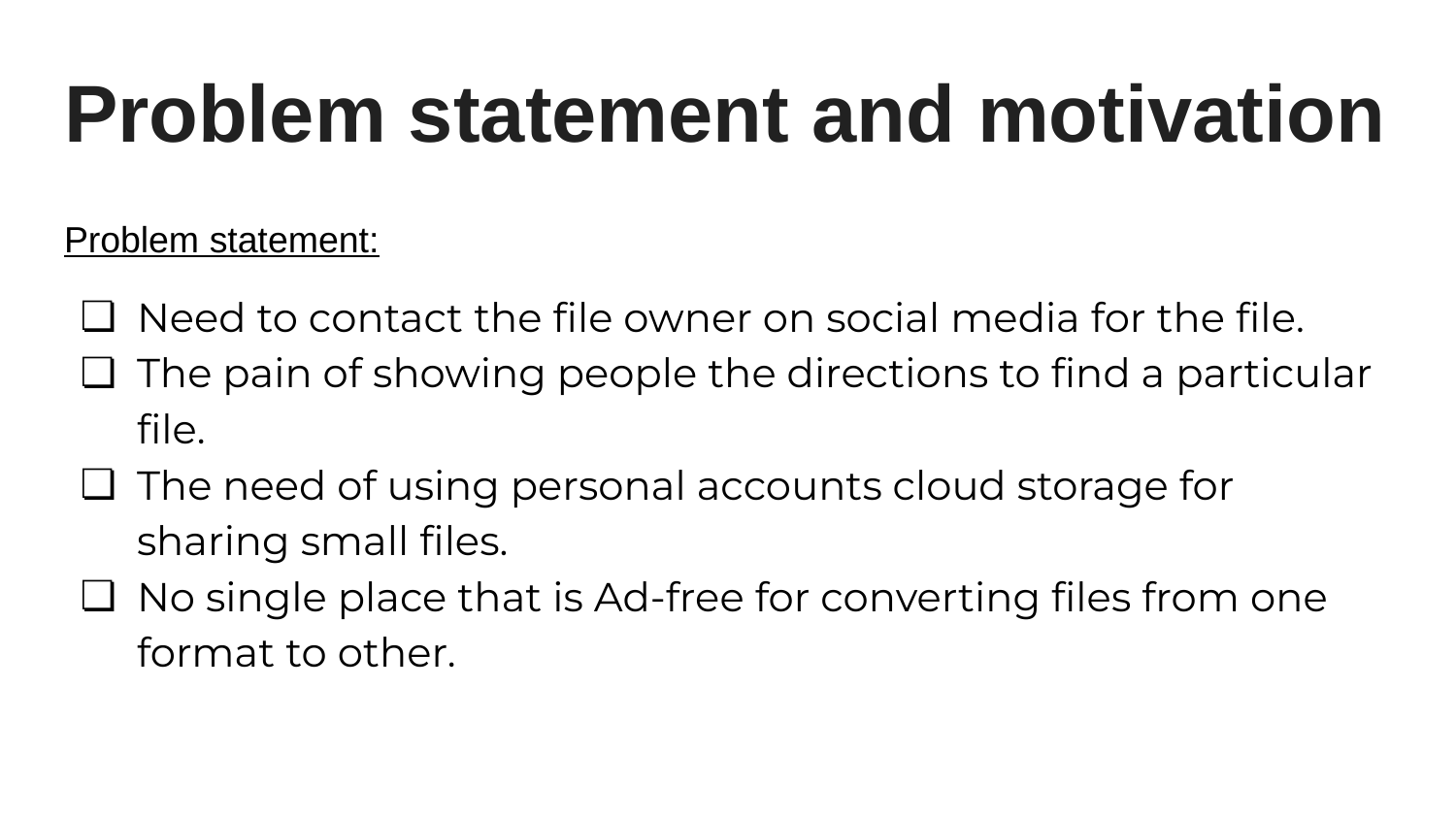

# Problem statement and motivation
Problem statement:
Need to contact the file owner on social media for the file.
The pain of showing people the directions to find a particular file.
The need of using personal accounts cloud storage for sharing small files.
No single place that is Ad-free for converting files from one format to other.